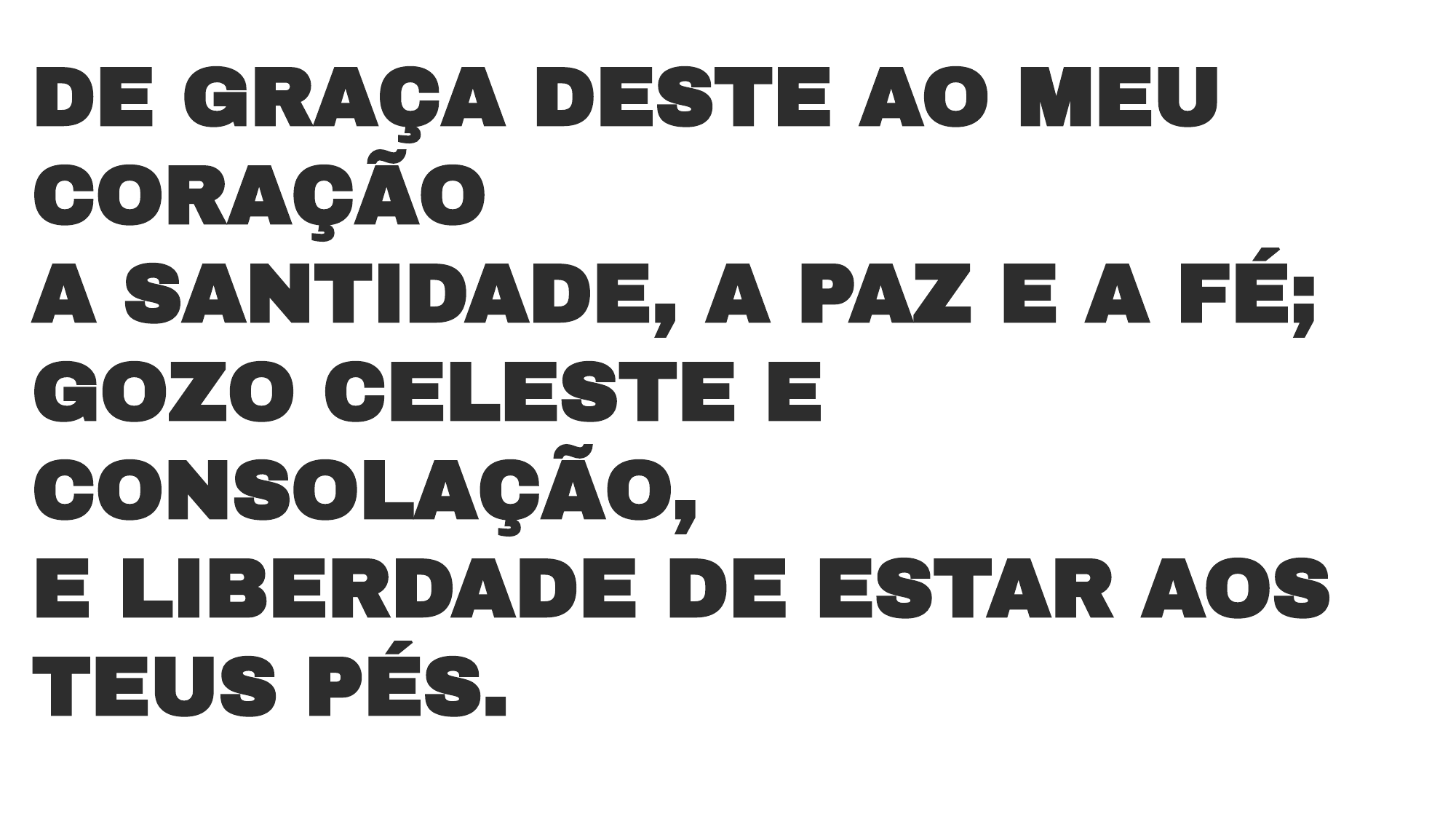

DE GRAÇA DESTE AO MEU CORAÇÃO
A SANTIDADE, A PAZ E A FÉ;
GOZO CELESTE E CONSOLAÇÃO,
E LIBERDADE DE ESTAR AOS TEUS PÉS.